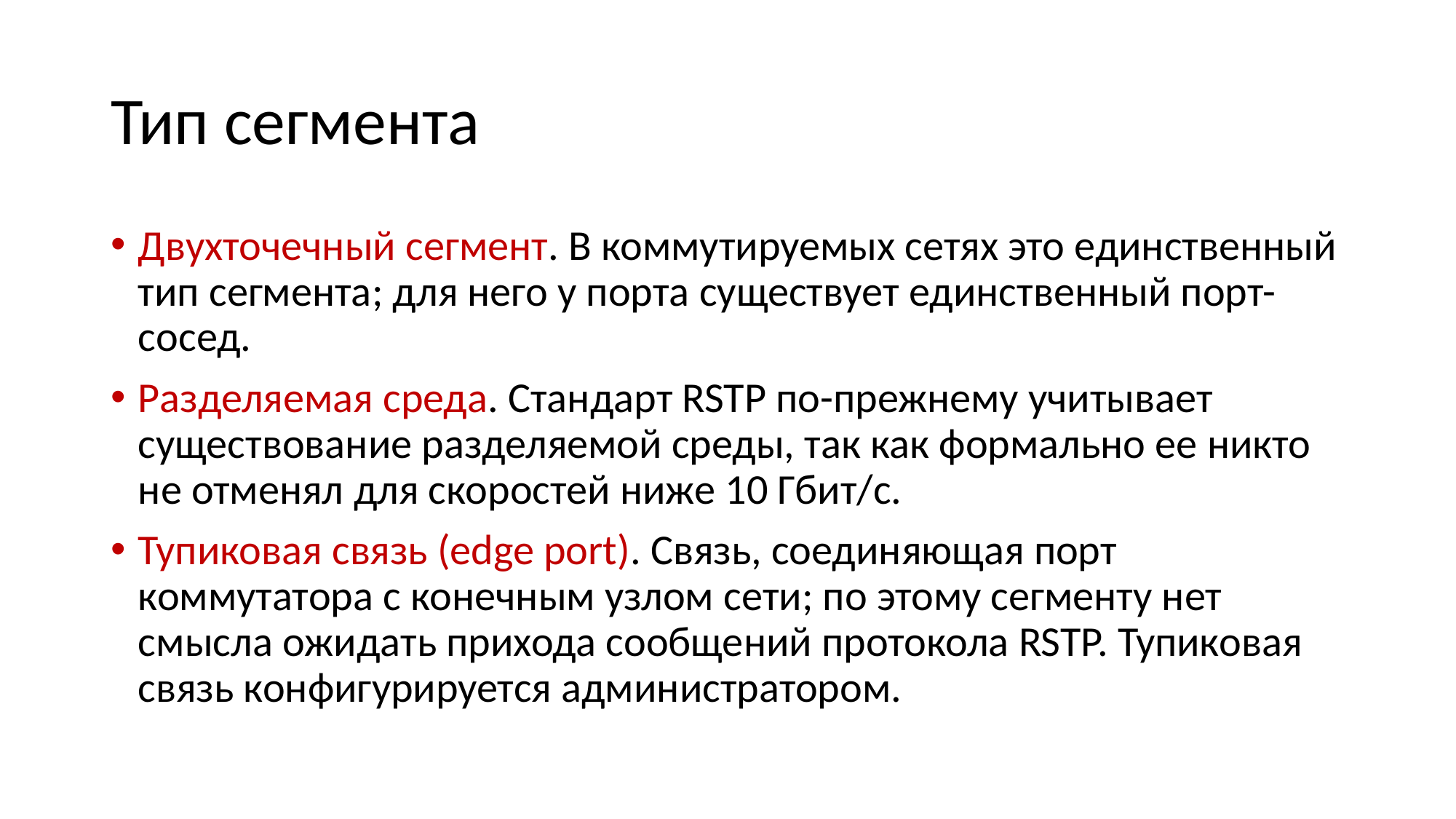

# Тип сегмента
Двухточечный сегмент. В коммутируемых сетях это единственный тип сегмента; для него у порта существует единственный порт-сосед.
Разделяемая среда. Стандарт RSTP по-прежнему учитывает существование разделяемой среды, так как формально ее никто не отменял для скоростей ниже 10 Гбит/с.
Тупиковая связь (edge port). Связь, соединяющая порт коммутатора с конечным узлом сети; по этому сегменту нет смысла ожидать прихода сообщений протокола RSTP. Тупиковая связь конфигурируется администратором.